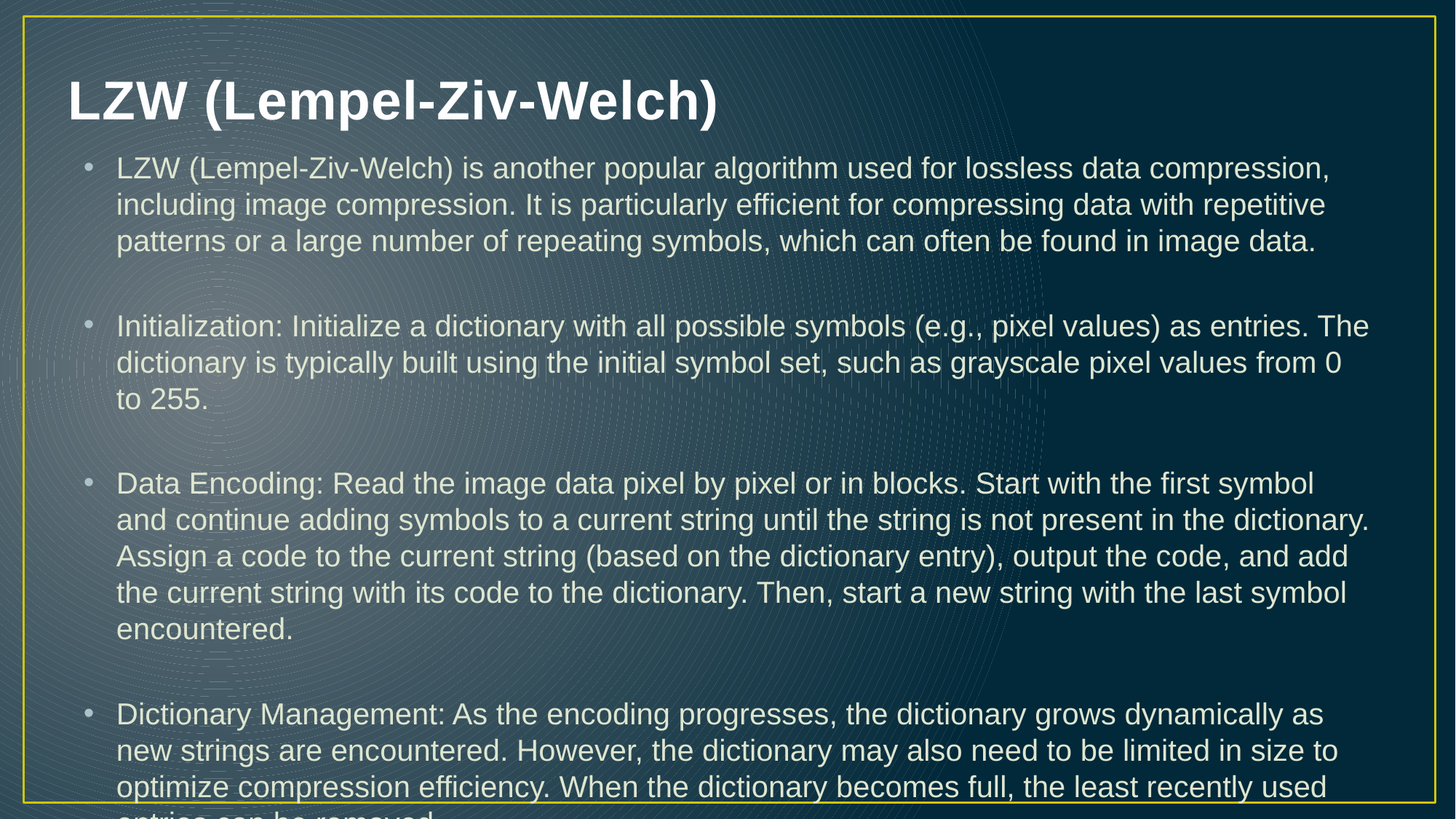

# LZW (Lempel-Ziv-Welch)
LZW (Lempel-Ziv-Welch) is another popular algorithm used for lossless data compression, including image compression. It is particularly efficient for compressing data with repetitive patterns or a large number of repeating symbols, which can often be found in image data.

Initialization: Initialize a dictionary with all possible symbols (e.g., pixel values) as entries. The dictionary is typically built using the initial symbol set, such as grayscale pixel values from 0 to 255.

Data Encoding: Read the image data pixel by pixel or in blocks. Start with the first symbol and continue adding symbols to a current string until the string is not present in the dictionary. Assign a code to the current string (based on the dictionary entry), output the code, and add the current string with its code to the dictionary. Then, start a new string with the last symbol encountered.

Dictionary Management: As the encoding progresses, the dictionary grows dynamically as new strings are encountered. However, the dictionary may also need to be limited in size to optimize compression efficiency. When the dictionary becomes full, the least recently used entries can be removed.